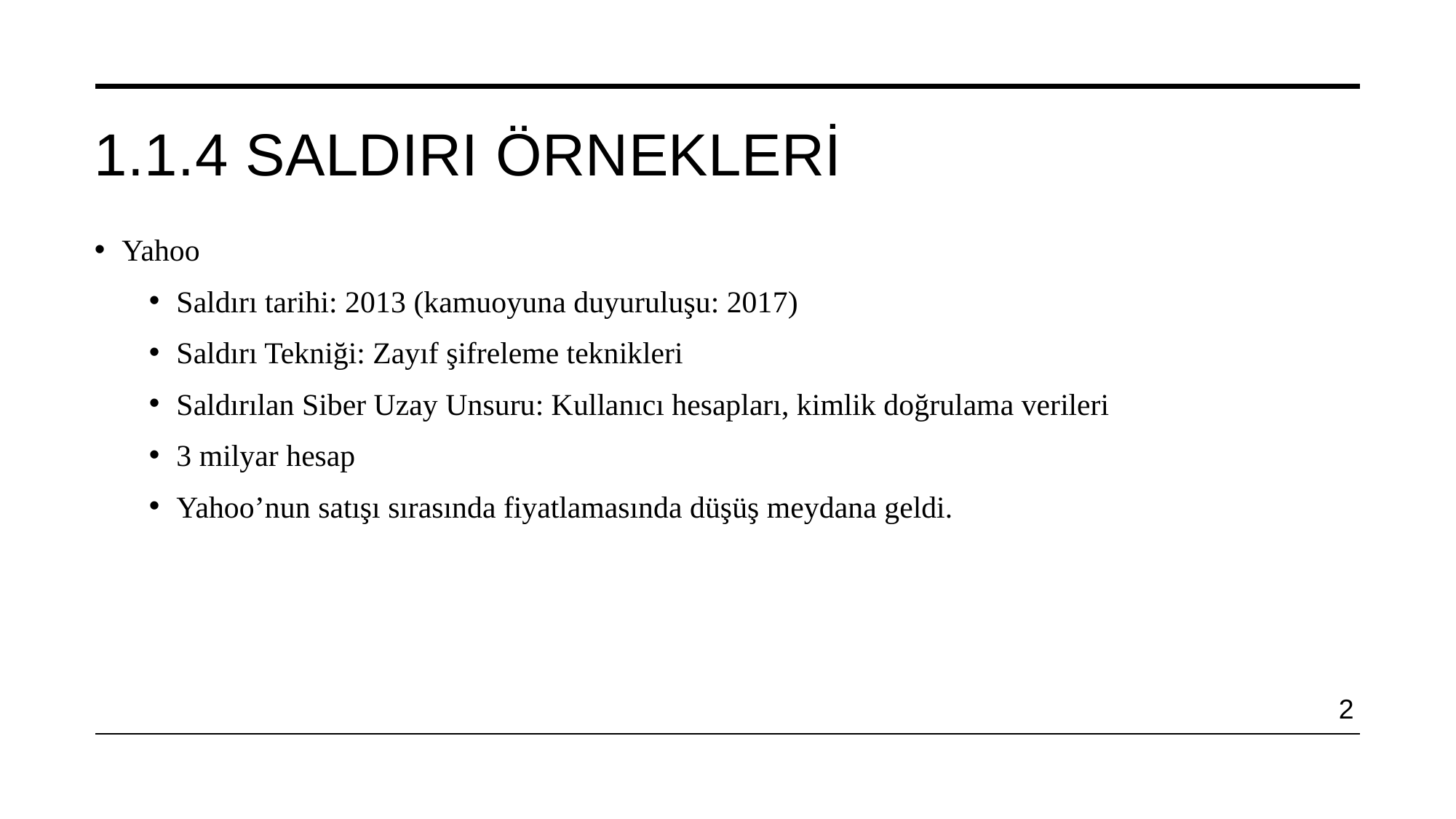

# 1.1.4 Saldırı örnekleri
Yahoo
Saldırı tarihi: 2013 (kamuoyuna duyuruluşu: 2017)
Saldırı Tekniği: Zayıf şifreleme teknikleri
Saldırılan Siber Uzay Unsuru: Kullanıcı hesapları, kimlik doğrulama verileri
3 milyar hesap
Yahoo’nun satışı sırasında fiyatlamasında düşüş meydana geldi.

2